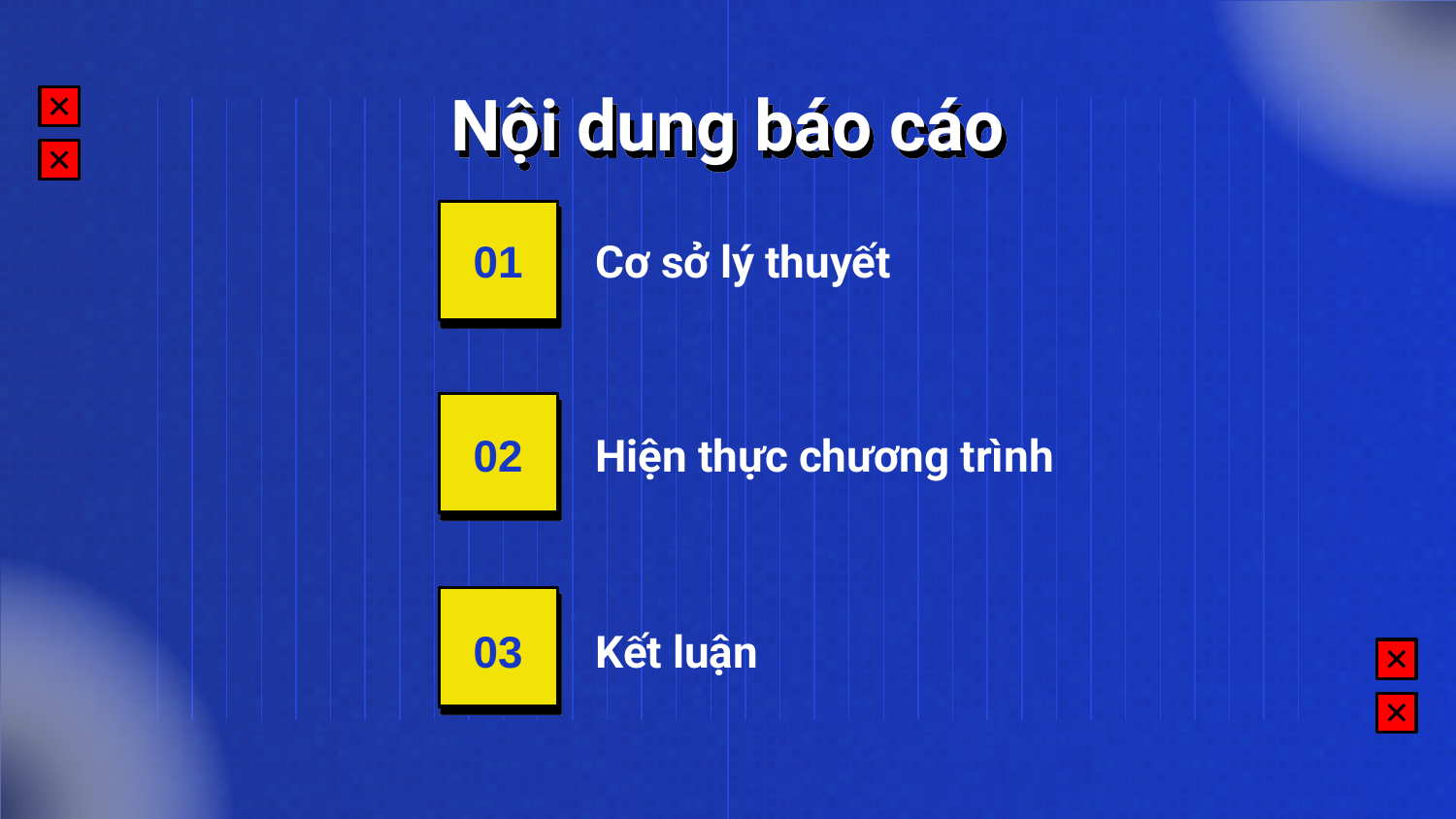

Nội dung báo cáo

# Cơ sở lý thuyết
01

02
Hiện thực chương trình

03
Kết luận